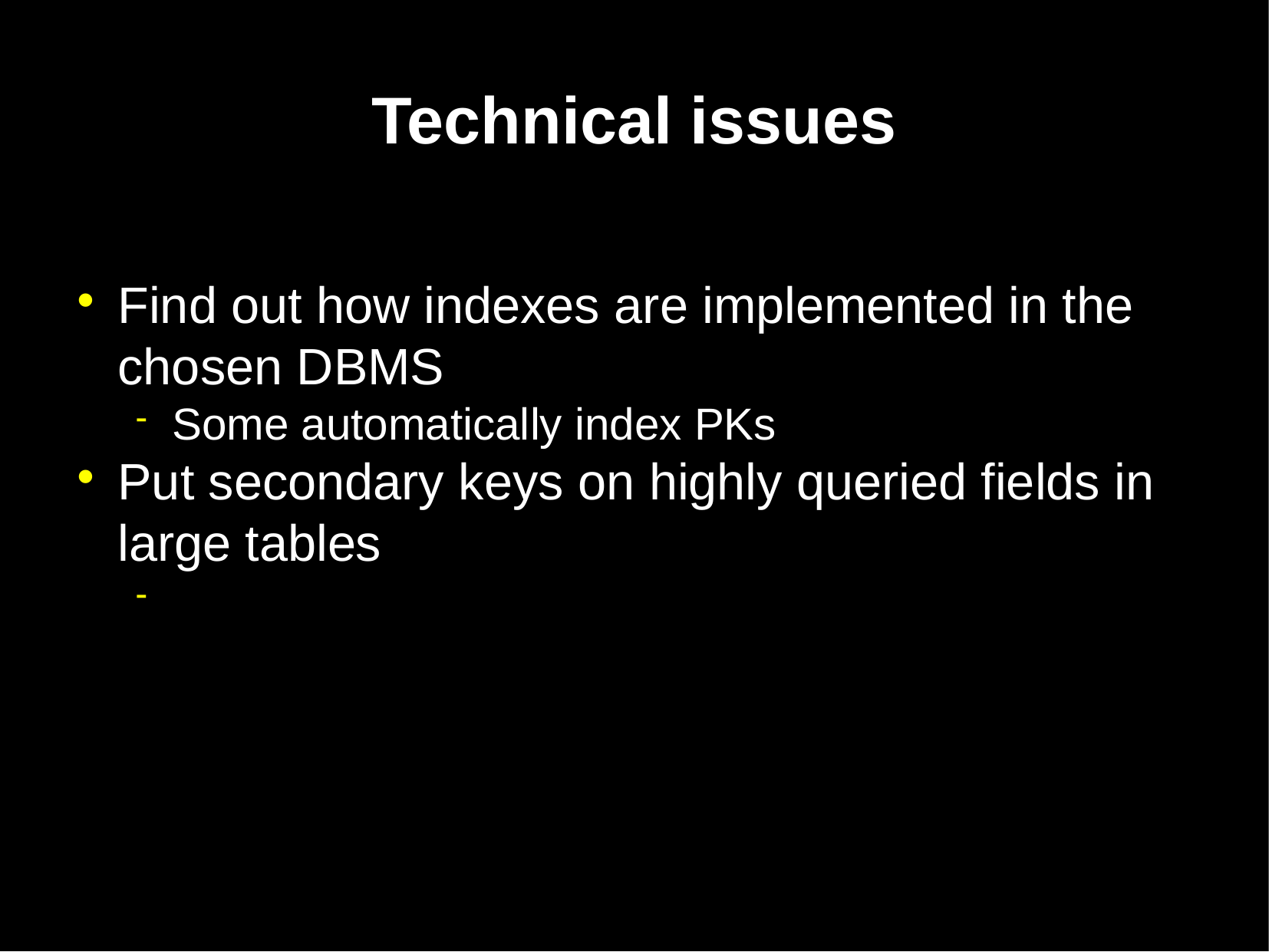

Technical issues
Find out how indexes are implemented in the chosen DBMS
Some automatically index PKs
Put secondary keys on highly queried fields in large tables